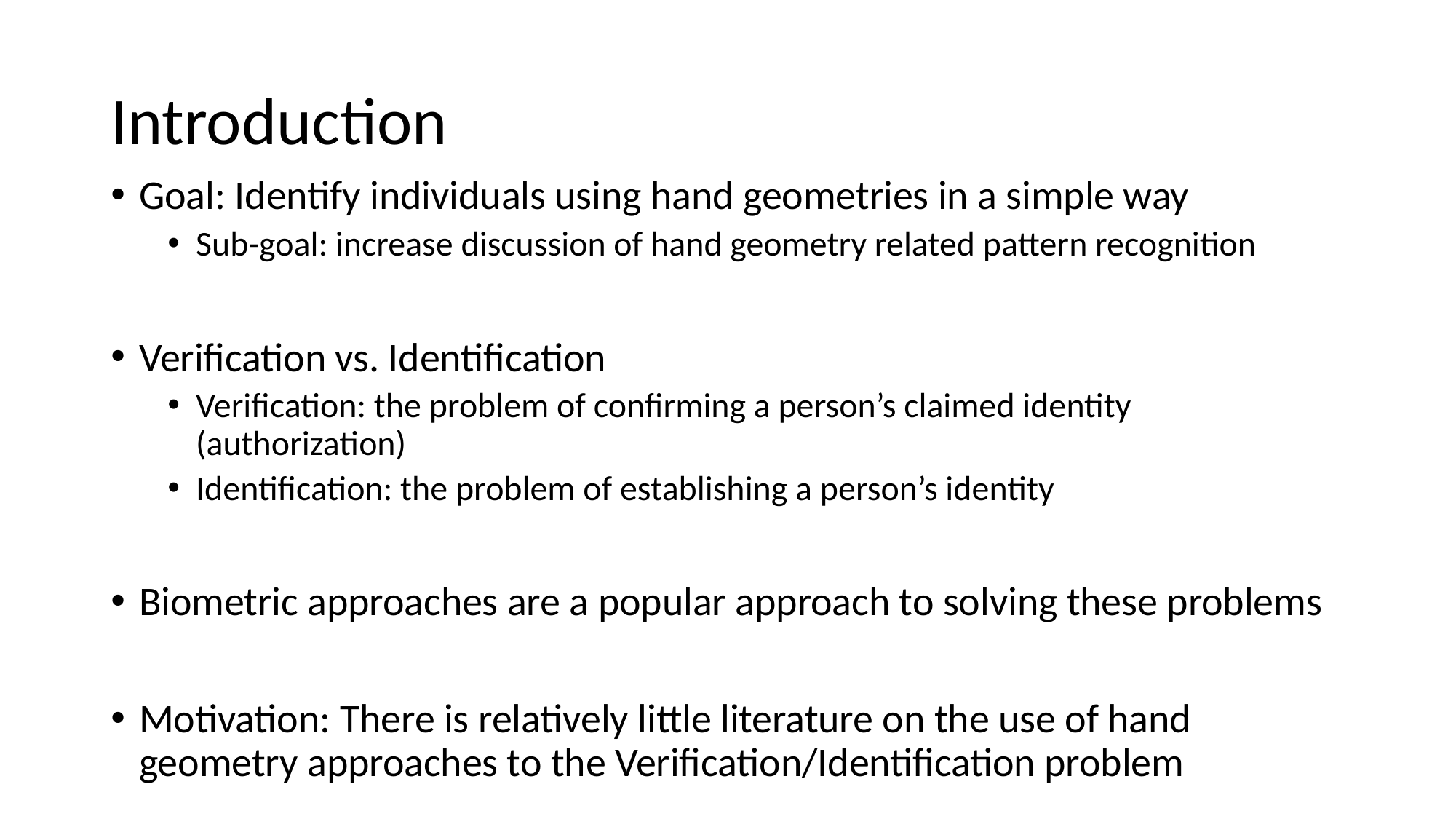

# Introduction
Goal: Identify individuals using hand geometries in a simple way
Sub-goal: increase discussion of hand geometry related pattern recognition

Verification vs. Identification
Verification: the problem of confirming a person’s claimed identity (authorization)
Identification: the problem of establishing a person’s identity

Biometric approaches are a popular approach to solving these problems

Motivation: There is relatively little literature on the use of hand geometry approaches to the Verification/Identification problem